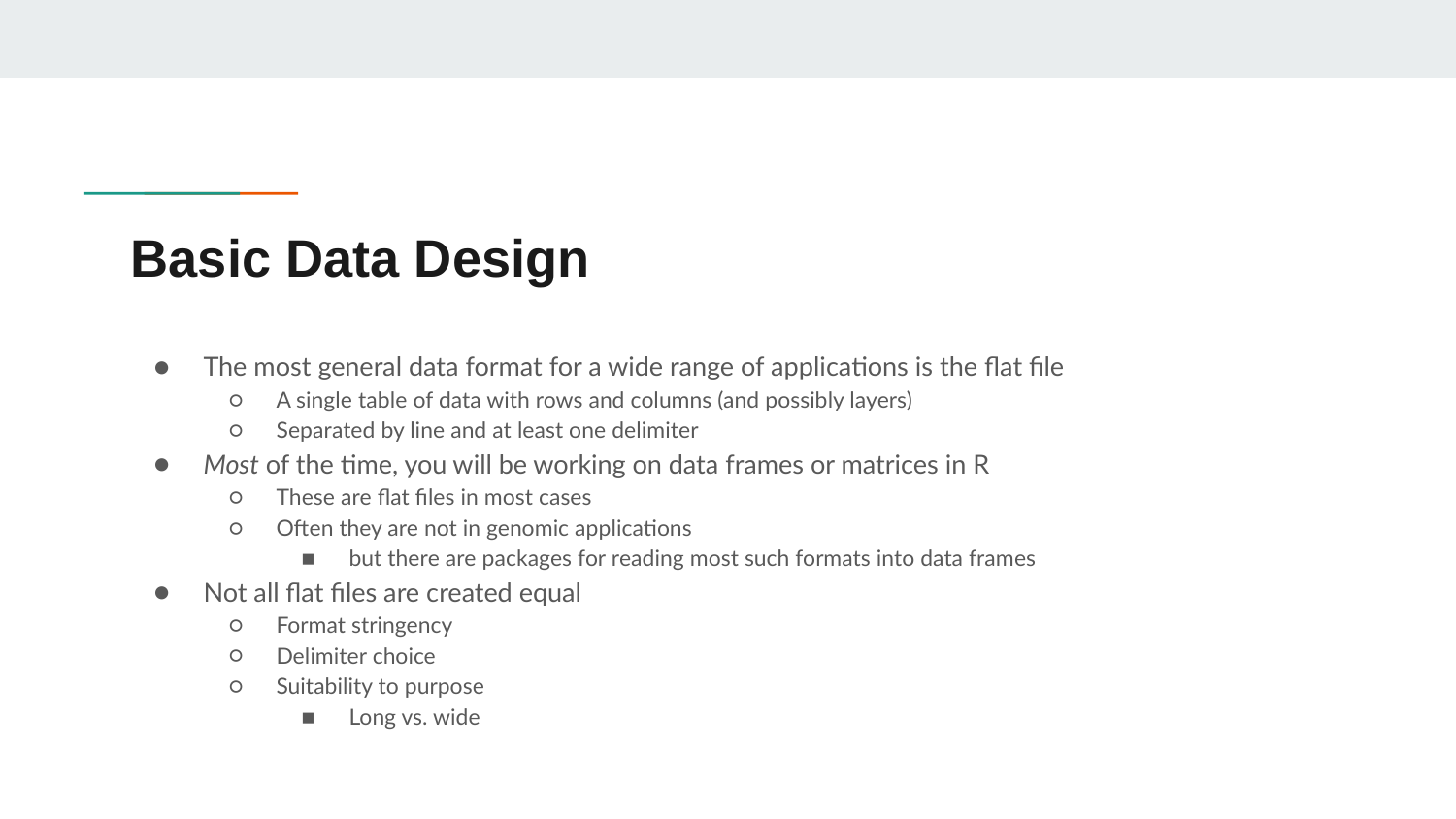

# Basic Data Design
The most general data format for a wide range of applications is the flat file
A single table of data with rows and columns (and possibly layers)
Separated by line and at least one delimiter
Most of the time, you will be working on data frames or matrices in R
These are flat files in most cases
Often they are not in genomic applications
but there are packages for reading most such formats into data frames
Not all flat files are created equal
Format stringency
Delimiter choice
Suitability to purpose
Long vs. wide